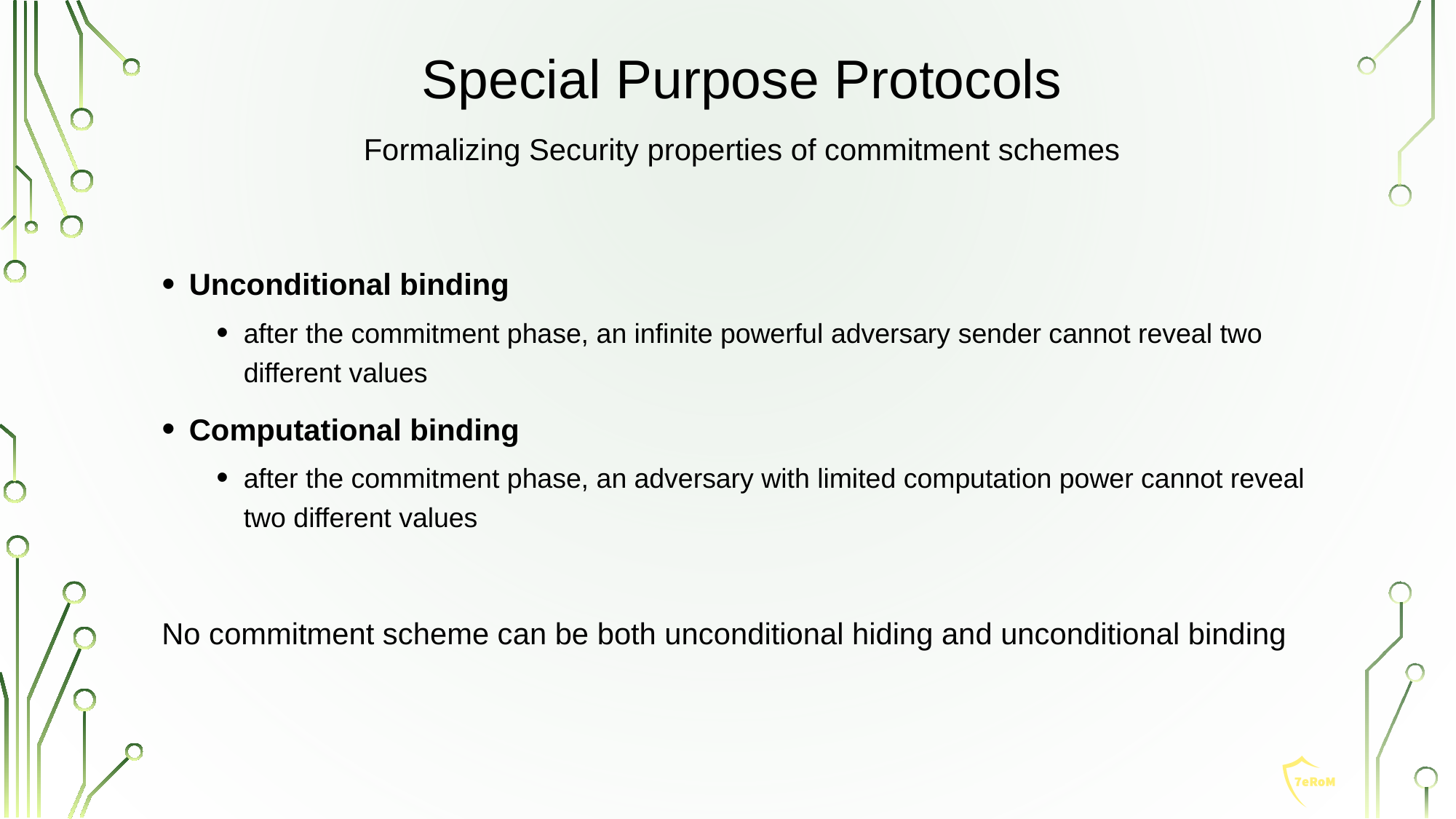

Special Purpose Protocols
Formalizing Security properties of commitment schemes

Unconditional binding
after the commitment phase, an infinite powerful adversary sender cannot reveal two different values
Computational binding
after the commitment phase, an adversary with limited computation power cannot reveal two different values

No commitment scheme can be both unconditional hiding and unconditional binding